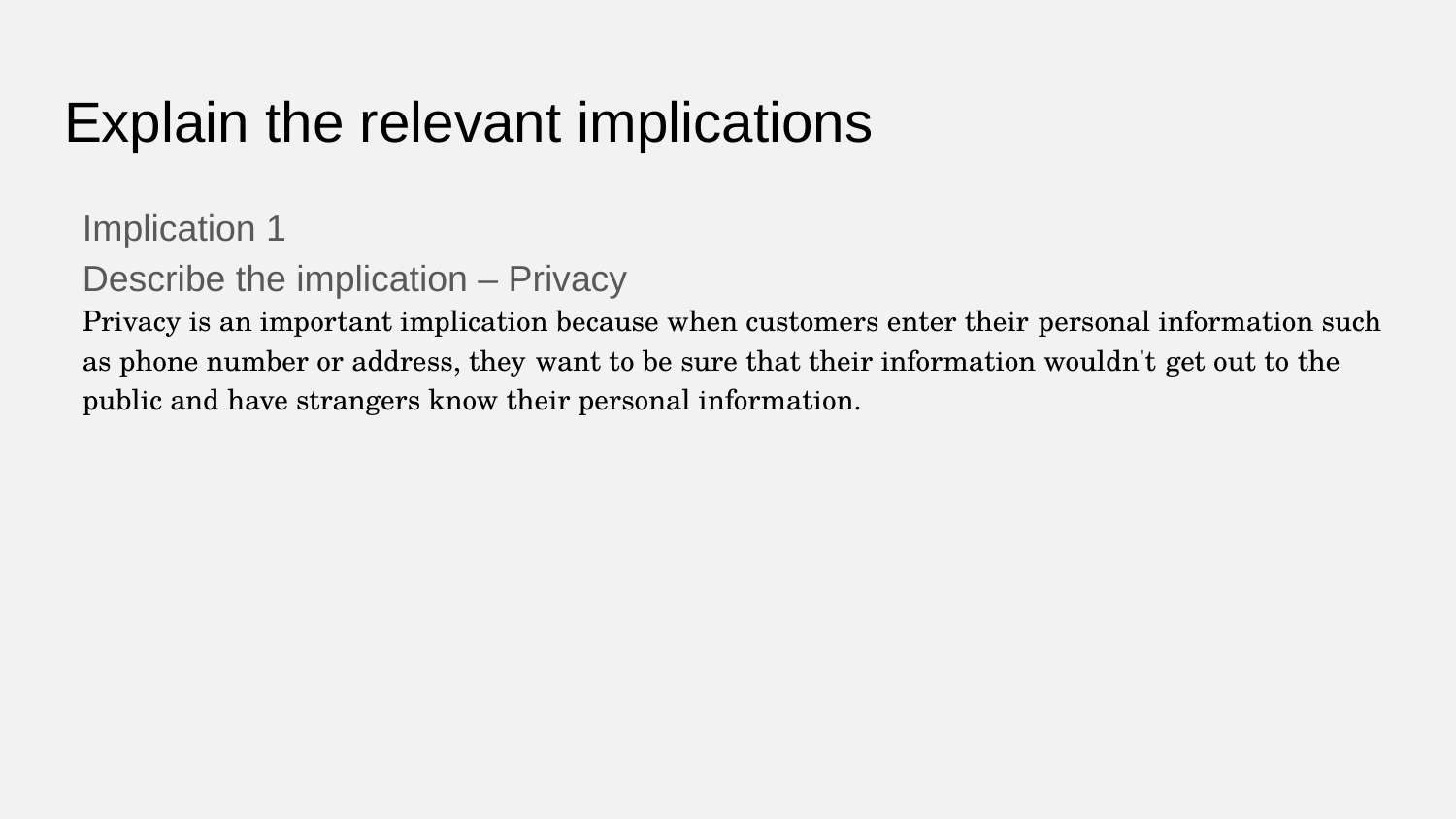

# Explain the relevant implications
Implication 1
Describe the implication – Privacy
Privacy is an important implication because when customers enter their personal information such as phone number or address, they want to be sure that their information wouldn't get out to the public and have strangers know their personal information.